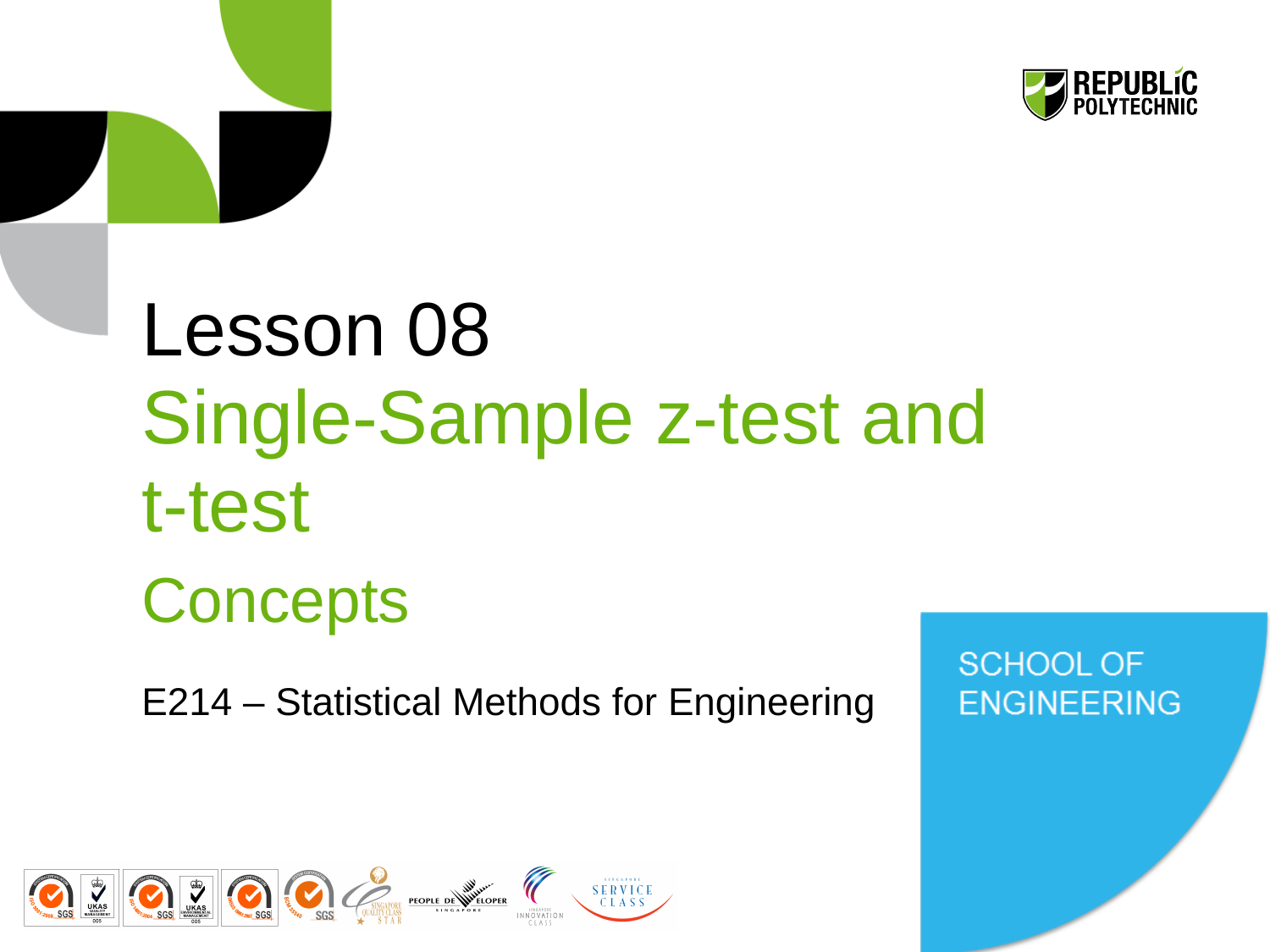

# Lesson 08 Single-Sample z-test and t-test Concepts E214 – Statistical Methods for Engineering